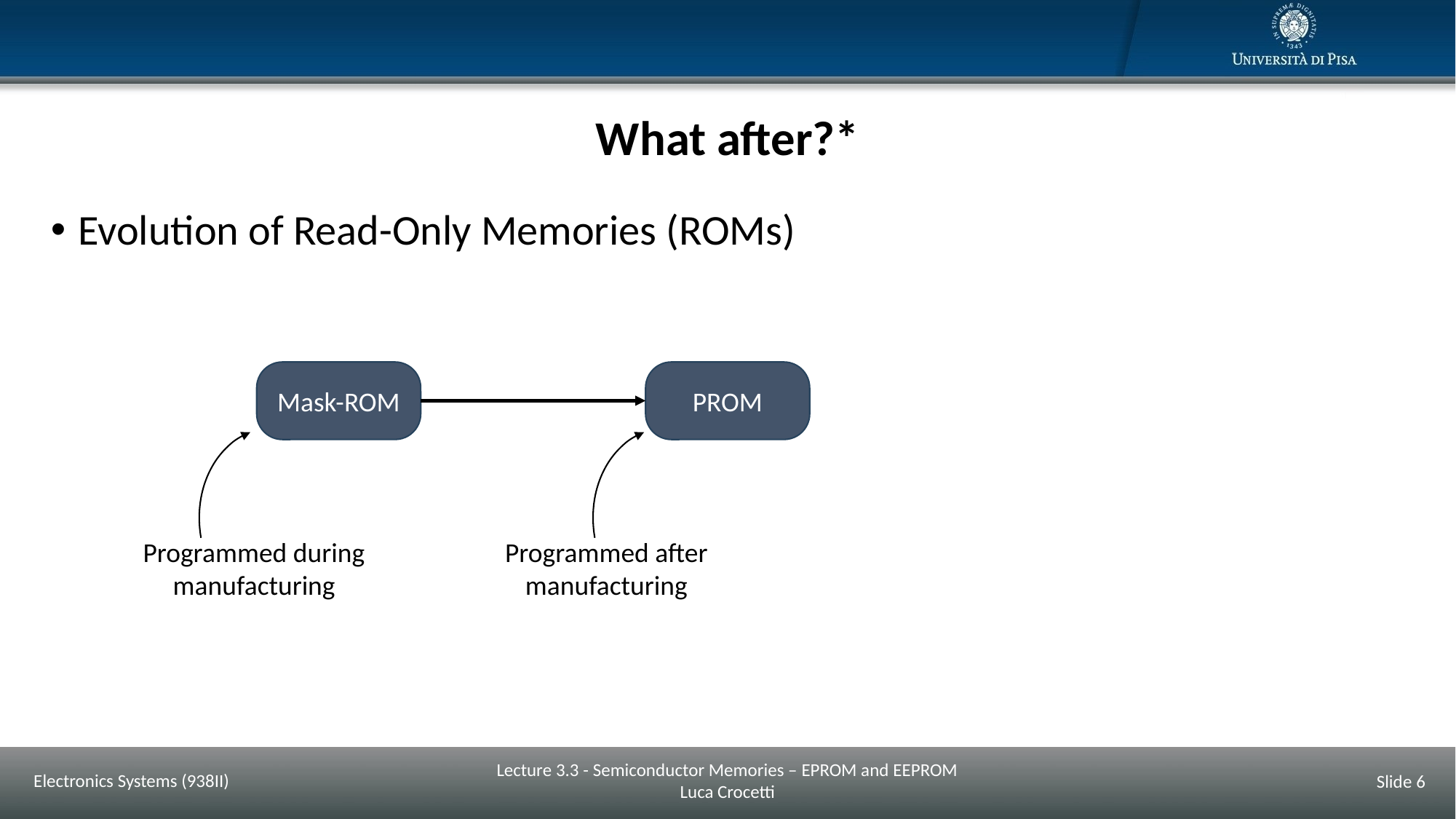

# What after?*
Evolution of Read-Only Memories (ROMs)
Mask-ROM
PROM

Programmed during manufacturing
Programmed after manufacturing